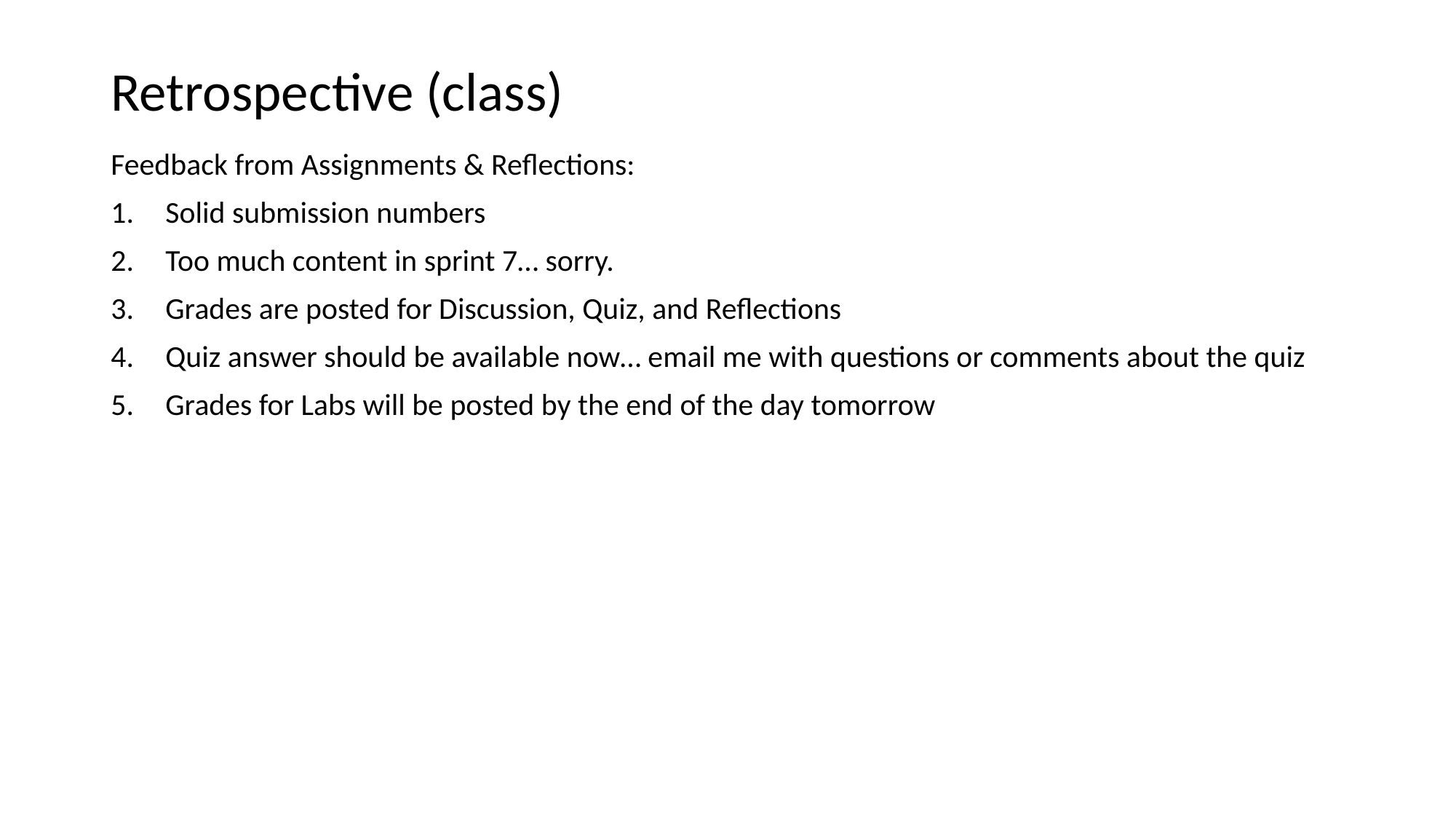

# Retrospective (class)
Feedback from Assignments & Reflections:
Solid submission numbers
Too much content in sprint 7… sorry.
Grades are posted for Discussion, Quiz, and Reflections
Quiz answer should be available now… email me with questions or comments about the quiz
Grades for Labs will be posted by the end of the day tomorrow